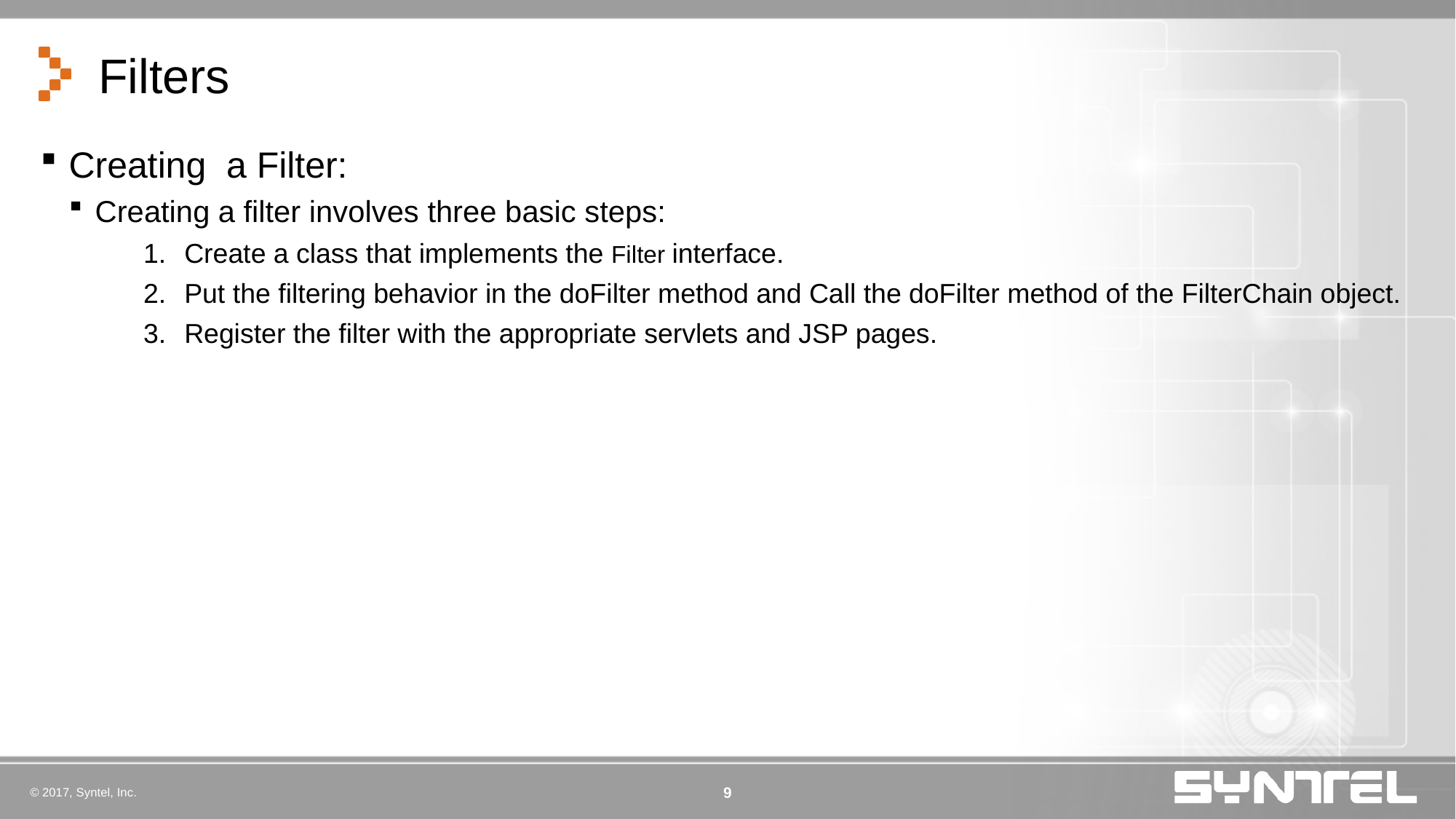

# Filters
Creating  a Filter:
Creating a filter involves three basic steps:
Create a class that implements the Filter interface.
Put the filtering behavior in the doFilter method and Call the doFilter method of the FilterChain object.
Register the filter with the appropriate servlets and JSP pages.